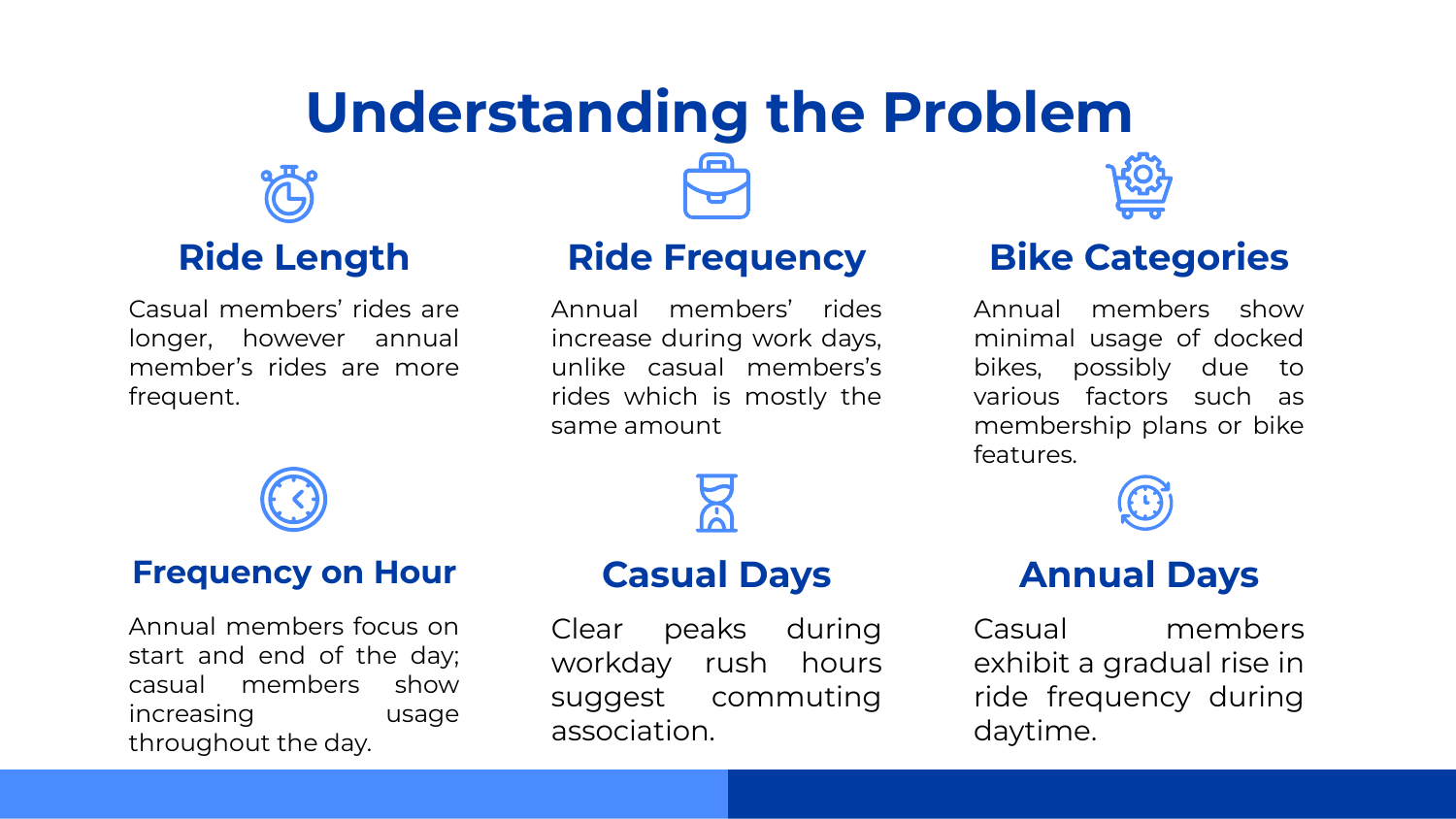

# Understanding the Problem

Ride Length
Ride Frequency
Bike Categories
Casual members’ rides are longer, however annual member’s rides are more frequent.
Annual members’ rides increase during work days, unlike casual members’s rides which is mostly the same amount
Annual members show minimal usage of docked bikes, possibly due to various factors such as membership plans or bike features.

Frequency on Hour
Casual Days
Annual Days
Annual members focus on start and end of the day; casual members show increasing usage throughout the day.
Clear peaks during workday rush hours suggest commuting association.
Casual members exhibit a gradual rise in ride frequency during daytime.